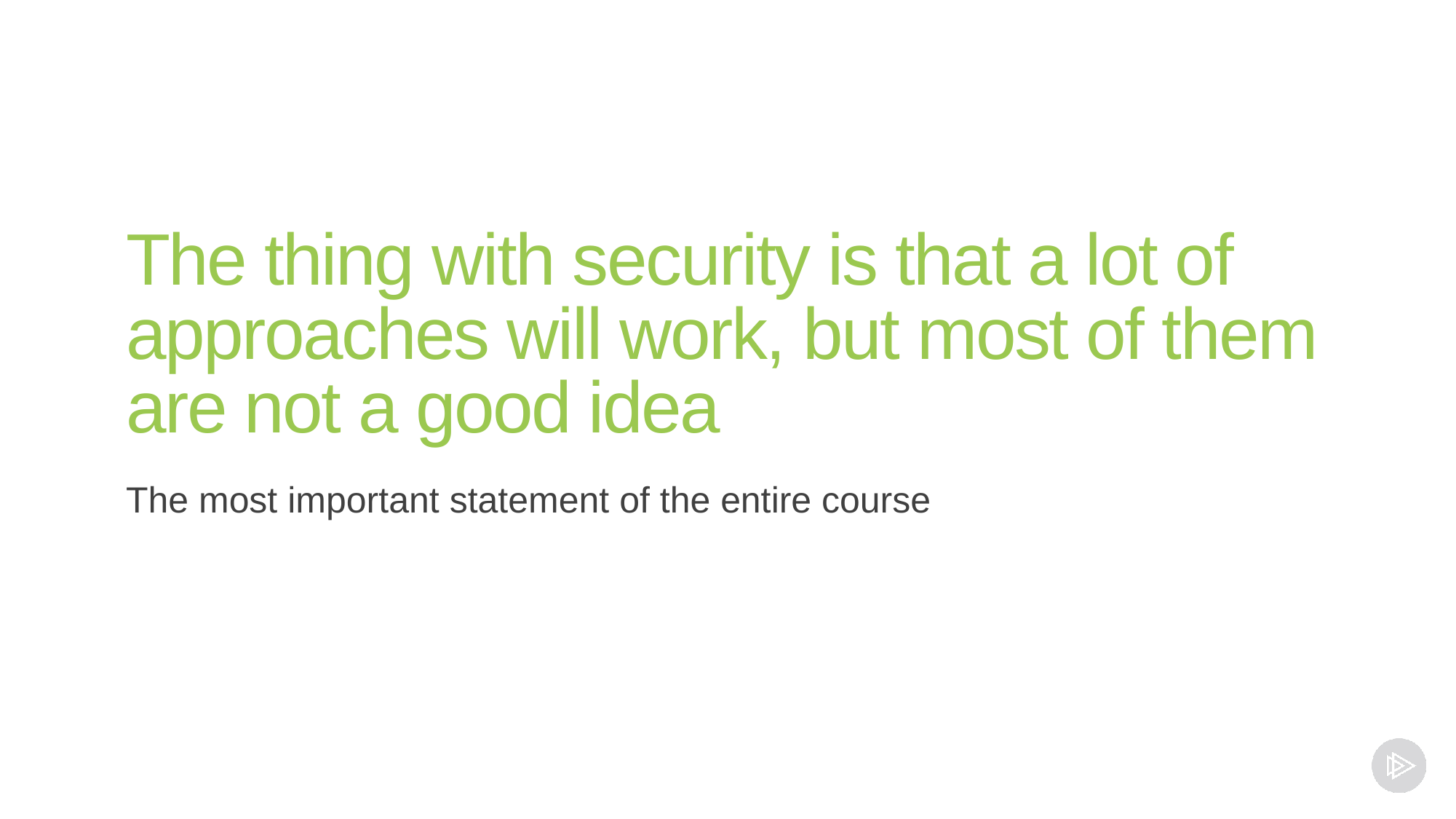

# The thing with security is that a lot of approaches will work, but most of them are not a good idea
The most important statement of the entire course